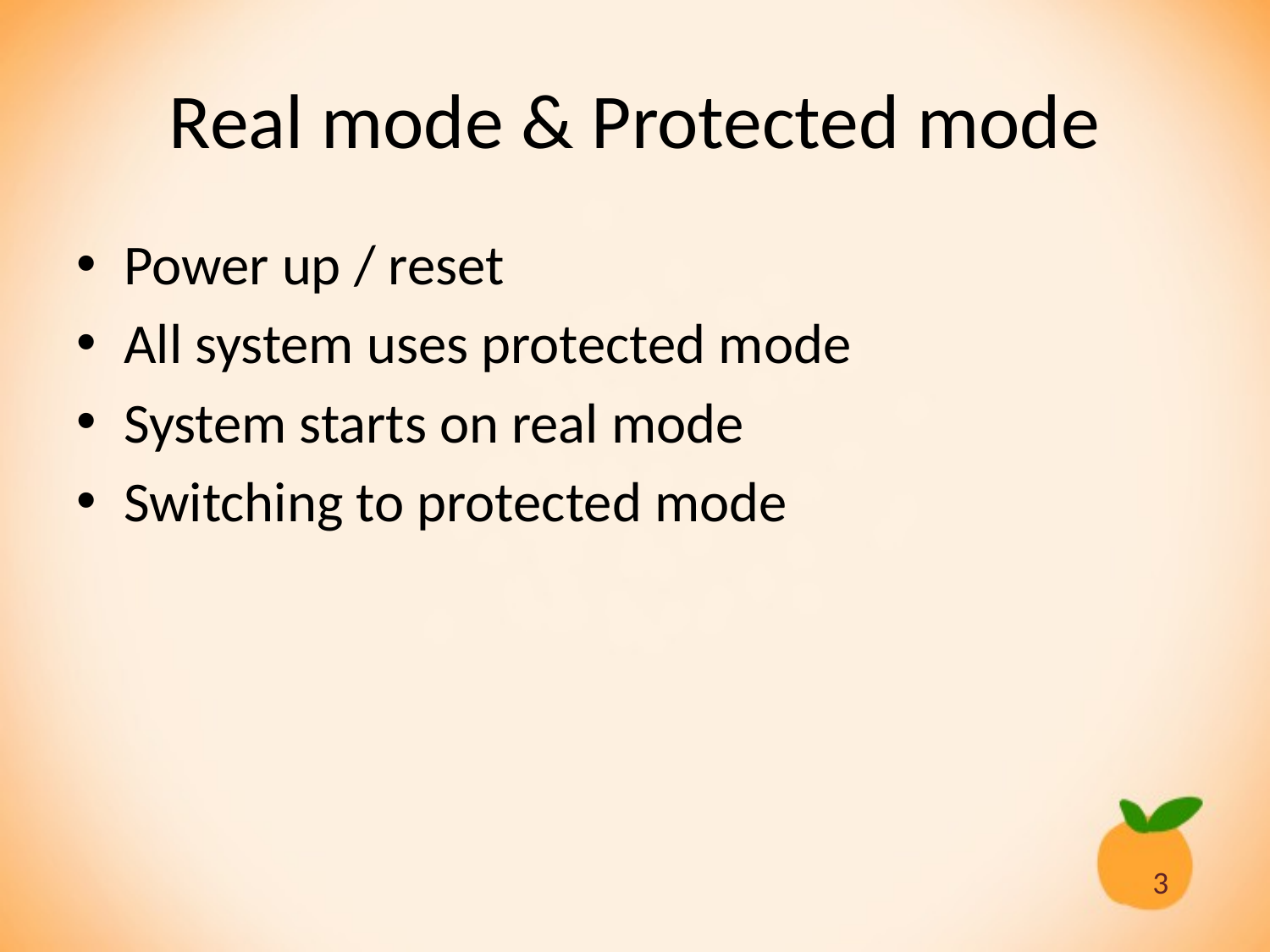

# Real mode & Protected mode
Power up / reset
All system uses protected mode
System starts on real mode
Switching to protected mode

3